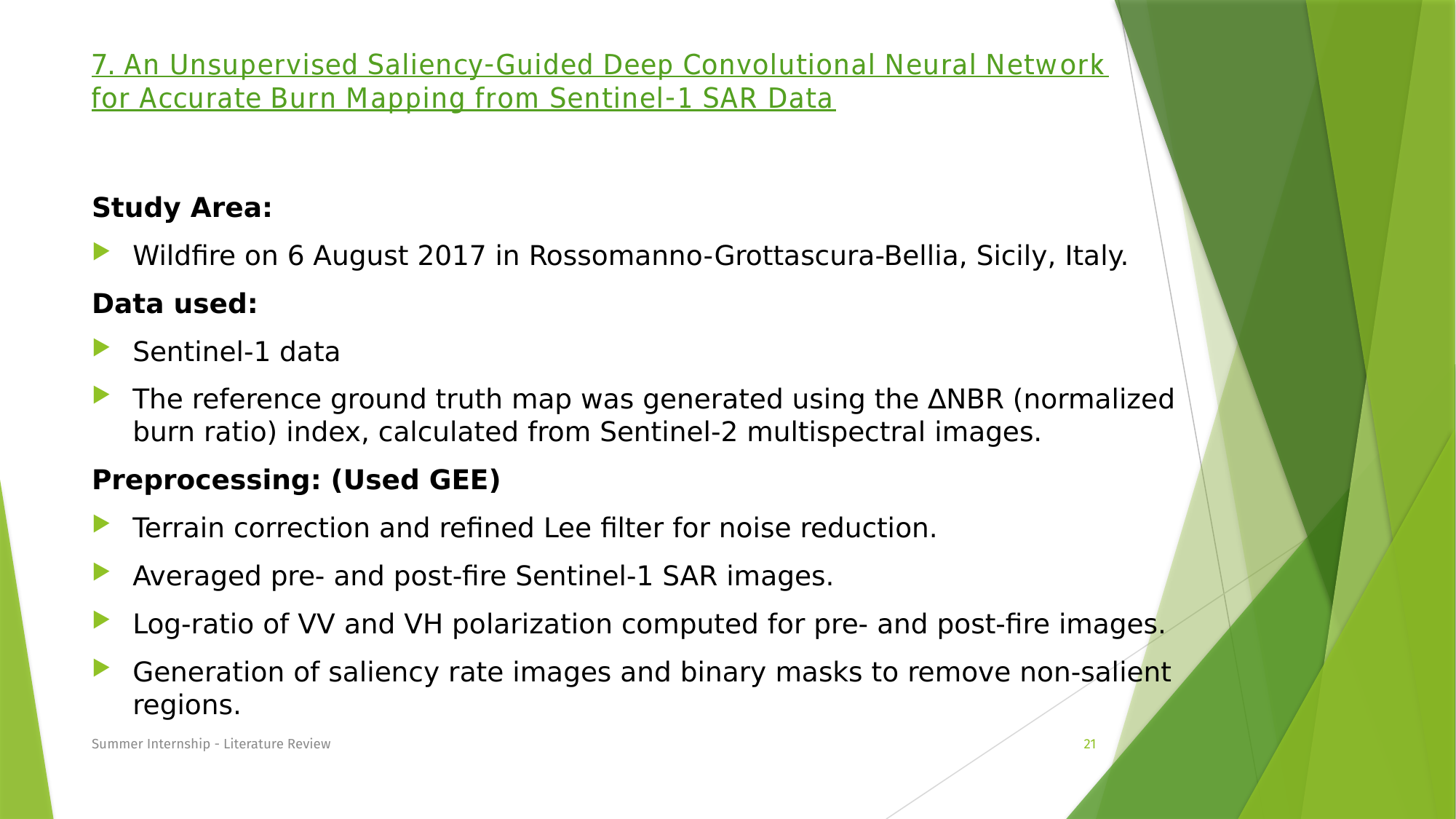

# 7. An Unsupervised Saliency-Guided Deep Convolutional Neural Network for Accurate Burn Mapping from Sentinel-1 SAR Data

Study Area:
Wildfire on 6 August 2017 in Rossomanno-Grottascura-Bellia, Sicily, Italy.
Data used:
Sentinel-1 data
The reference ground truth map was generated using the ∆NBR (normalized burn ratio) index, calculated from Sentinel-2 multispectral images.
Preprocessing: (Used GEE)
Terrain correction and refined Lee filter for noise reduction.
Averaged pre- and post-fire Sentinel-1 SAR images.
Log-ratio of VV and VH polarization computed for pre- and post-fire images.
Generation of saliency rate images and binary masks to remove non-salient regions.

Summer Internship - Literature Review
21